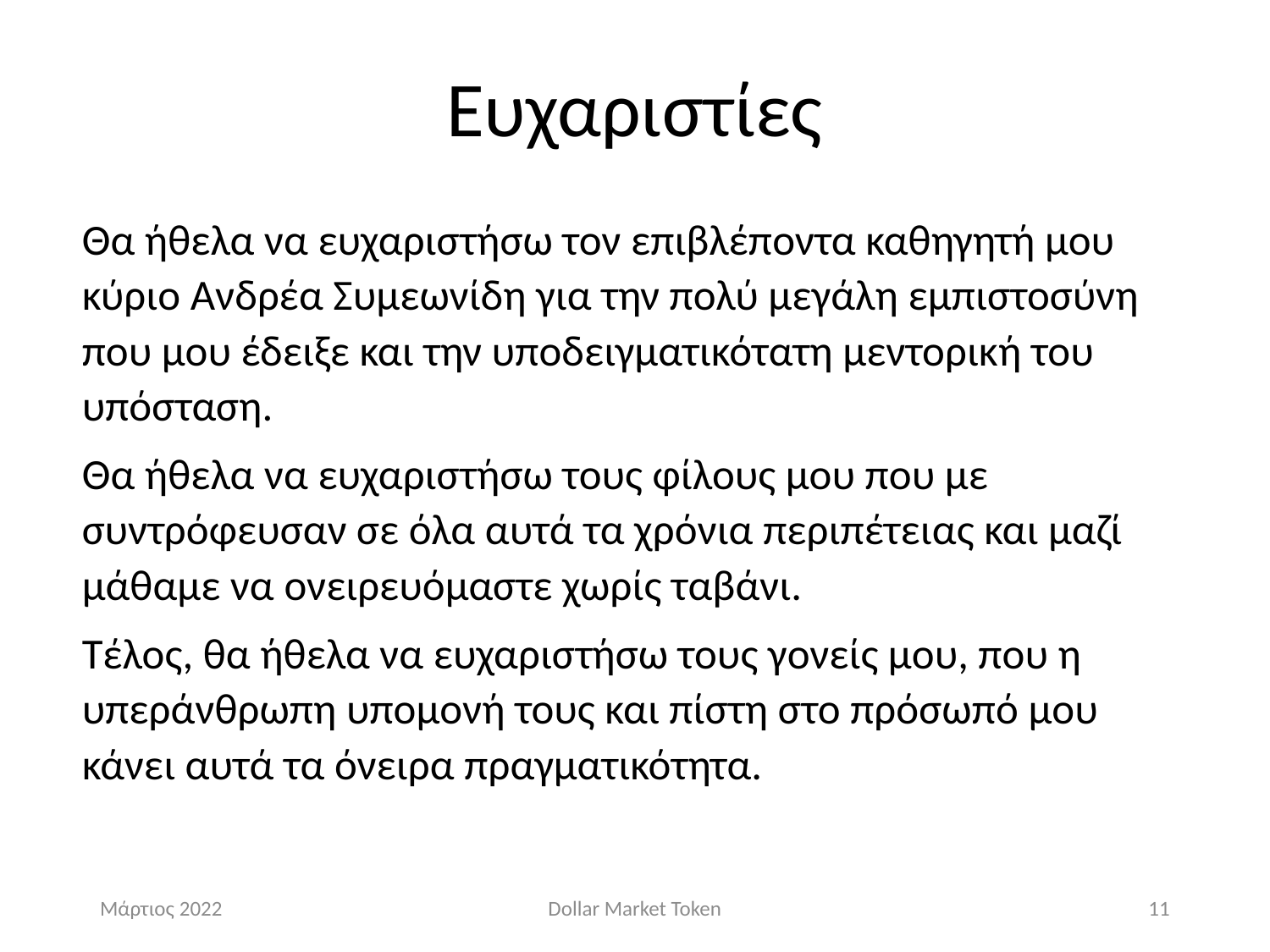

# Ευχαριστίες
Θα ήθελα να ευχαριστήσω τον επιβλέποντα καθηγητή μου κύριο Ανδρέα Συμεωνίδη για την πολύ μεγάλη εμπιστοσύνη που μου έδειξε και την υποδειγματικότατη μεντορική του υπόσταση.
Θα ήθελα να ευχαριστήσω τους φίλους μου που με συντρόφευσαν σε όλα αυτά τα χρόνια περιπέτειας και μαζί μάθαμε να ονειρευόμαστε χωρίς ταβάνι.
Τέλος, θα ήθελα να ευχαριστήσω τους γονείς μου, που η υπεράνθρωπη υπομονή τους και πίστη στο πρόσωπό μου κάνει αυτά τα όνειρα πραγματικότητα.

Μάρτιος 2022
Dollar Market Token
11